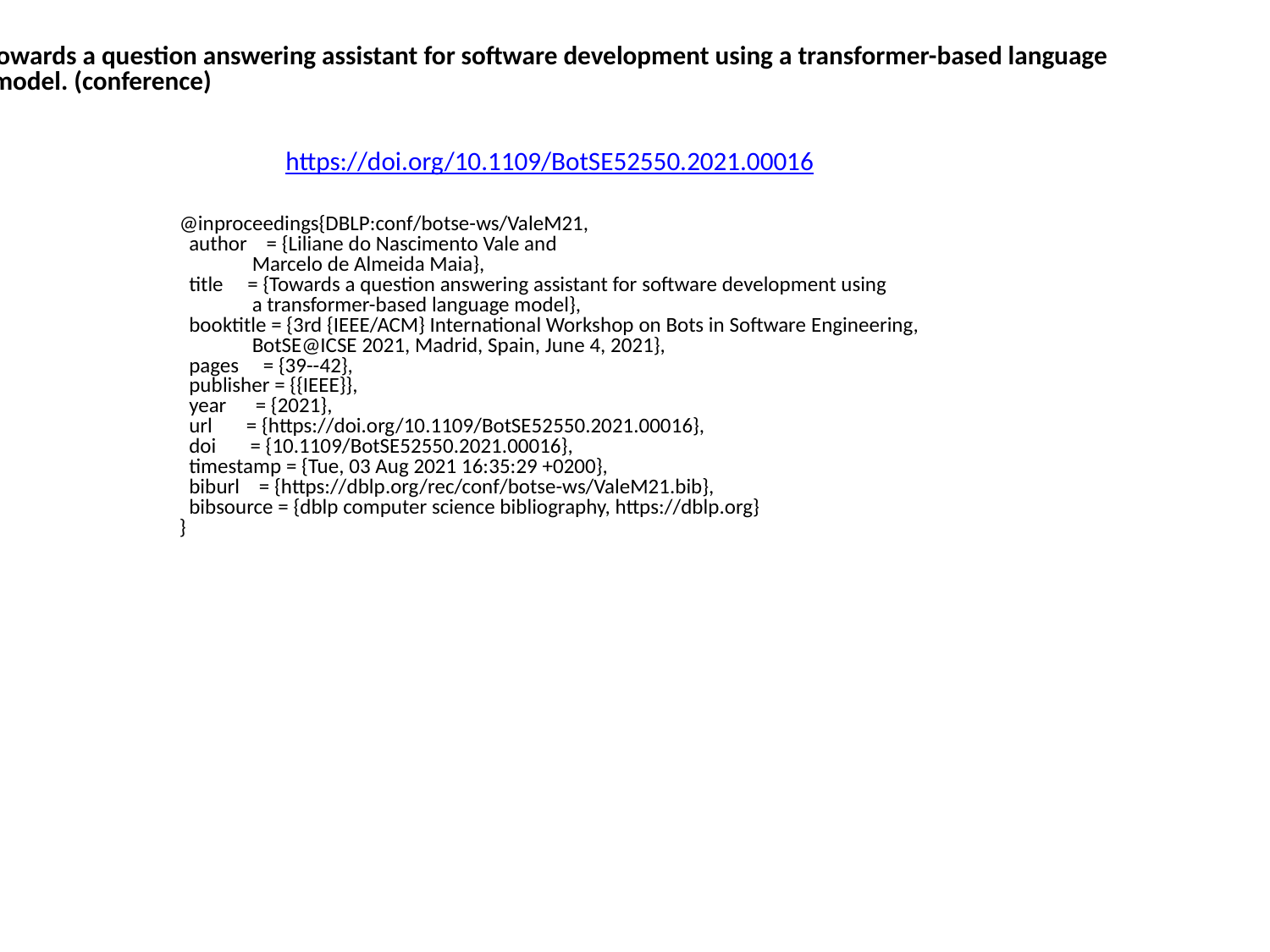

Towards a question answering assistant for software development using a transformer-based language
 model. (conference)

https://doi.org/10.1109/BotSE52550.2021.00016

@inproceedings{DBLP:conf/botse-ws/ValeM21,
  author    = {Liliane do Nascimento Vale and
               Marcelo de Almeida Maia},
  title     = {Towards a question answering assistant for software development using
               a transformer-based language model},
  booktitle = {3rd {IEEE/ACM} International Workshop on Bots in Software Engineering,
               BotSE@ICSE 2021, Madrid, Spain, June 4, 2021},
  pages     = {39--42},
  publisher = {{IEEE}},
  year      = {2021},
  url       = {https://doi.org/10.1109/BotSE52550.2021.00016},
  doi       = {10.1109/BotSE52550.2021.00016},
  timestamp = {Tue, 03 Aug 2021 16:35:29 +0200},
  biburl    = {https://dblp.org/rec/conf/botse-ws/ValeM21.bib},
  bibsource = {dblp computer science bibliography, https://dblp.org}
}